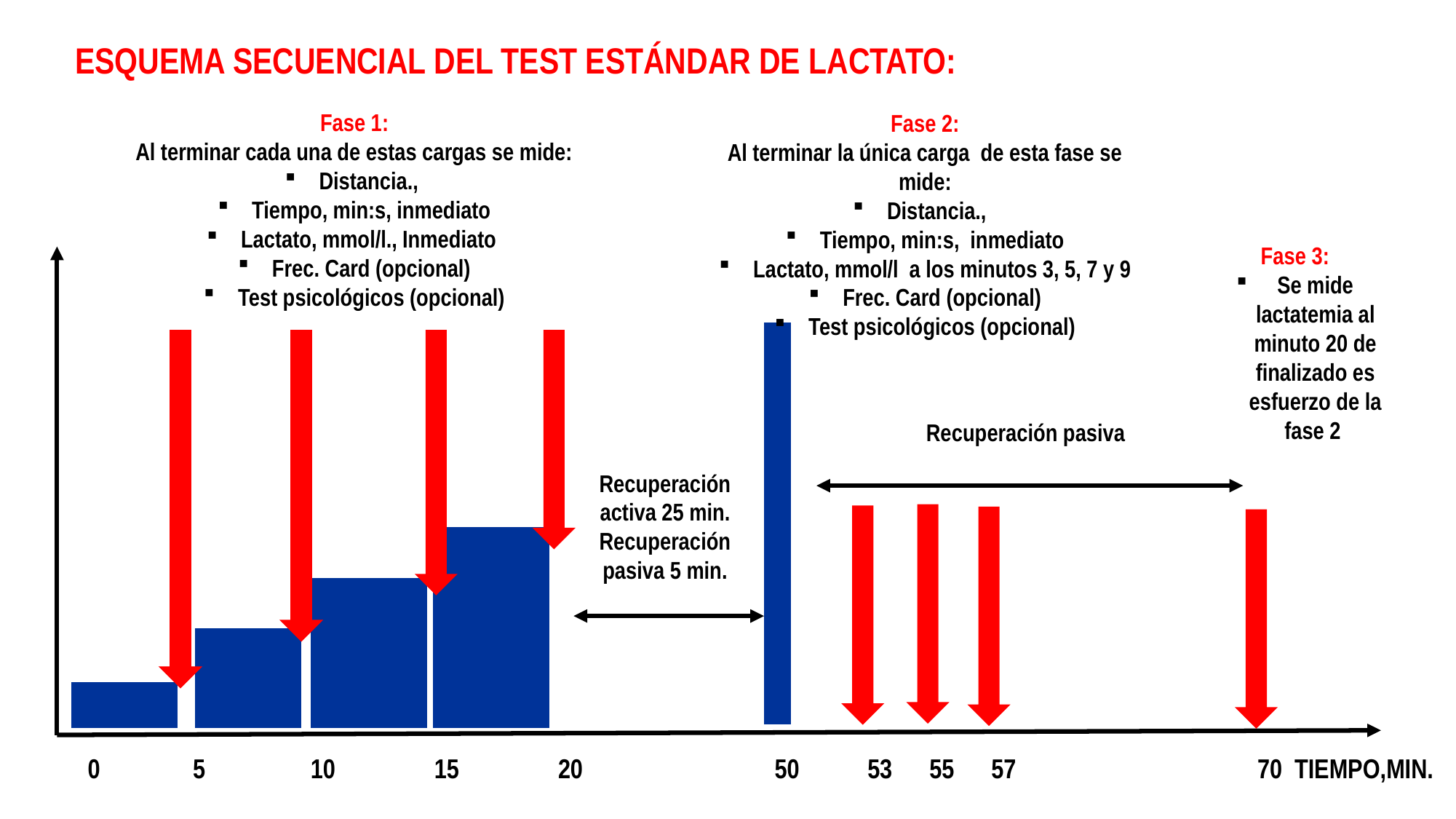

ESQUEMA SECUENCIAL DEL TEST ESTÁNDAR DE LACTATO:
Fase 1:
Al terminar cada una de estas cargas se mide:
Distancia.,
Tiempo, min:s, inmediato
Lactato, mmol/l., Inmediato
Frec. Card (opcional)
Test psicológicos (opcional)
Fase 2:
Al terminar la única carga  de esta fase se mide:
Distancia.,
Tiempo, min:s,  inmediato
Lactato, mmol/l  a los minutos 3, 5, 7 y 9
Frec. Card (opcional)
Test psicológicos (opcional)
Fase 3:
Se mide lactatemia al minuto 20 de finalizado es esfuerzo de la fase 2

Recuperación pasiva
Recuperación activa 25 min. Recuperación pasiva 5 min.

0               5                 10                15                20                               50           53      55      57                                       70  TIEMPO,MIN.